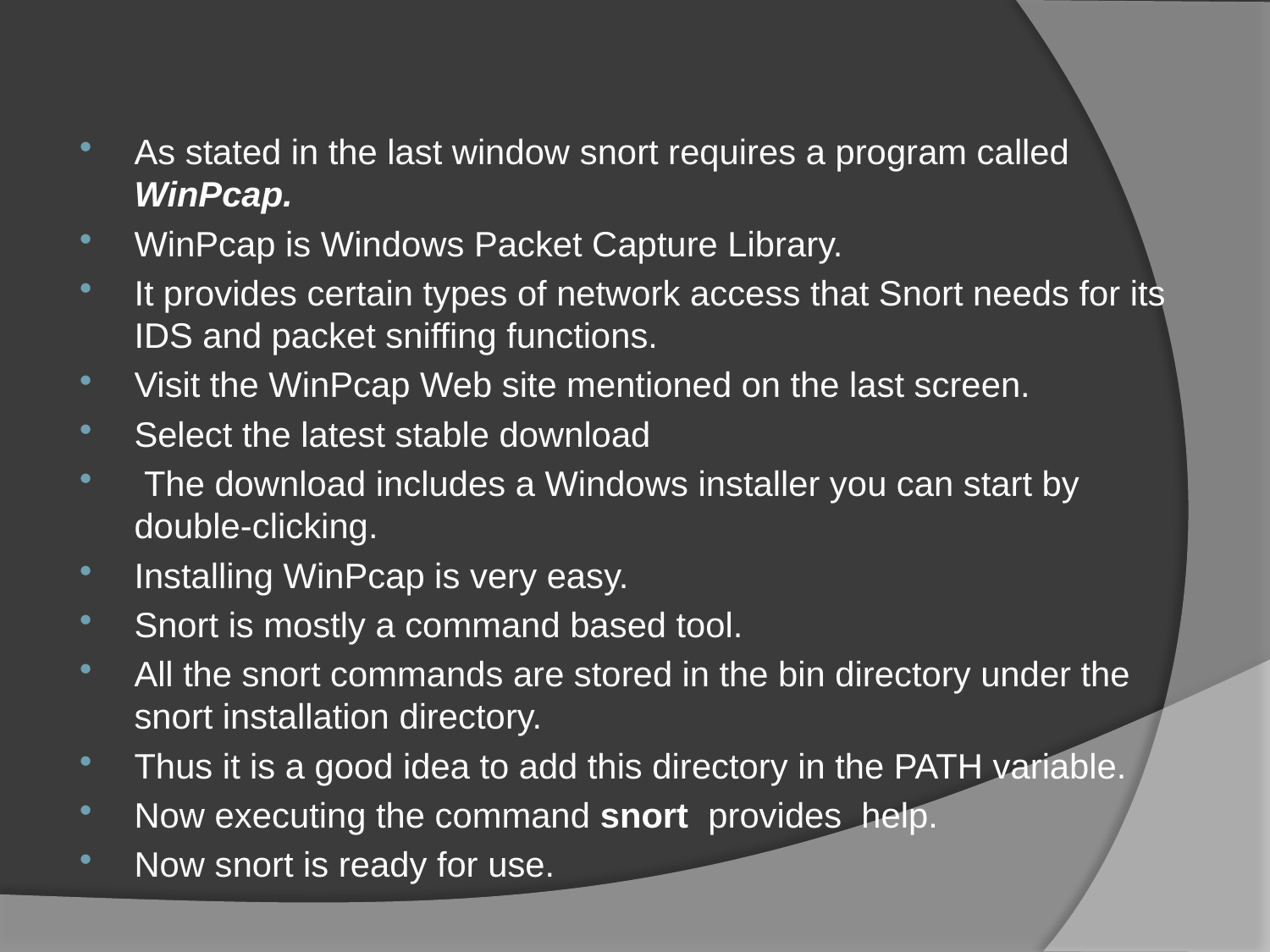

As stated in the last window snort requires a program called WinPcap.
WinPcap is Windows Packet Capture Library.
It provides certain types of network access that Snort needs for its IDS and packet sniffing functions.
Visit the WinPcap Web site mentioned on the last screen.
Select the latest stable download
 The download includes a Windows installer you can start by double-clicking.
Installing WinPcap is very easy.
Snort is mostly a command based tool.
All the snort commands are stored in the bin directory under the snort installation directory.
Thus it is a good idea to add this directory in the PATH variable.
Now executing the command snort  provides  help.
Now snort is ready for use.